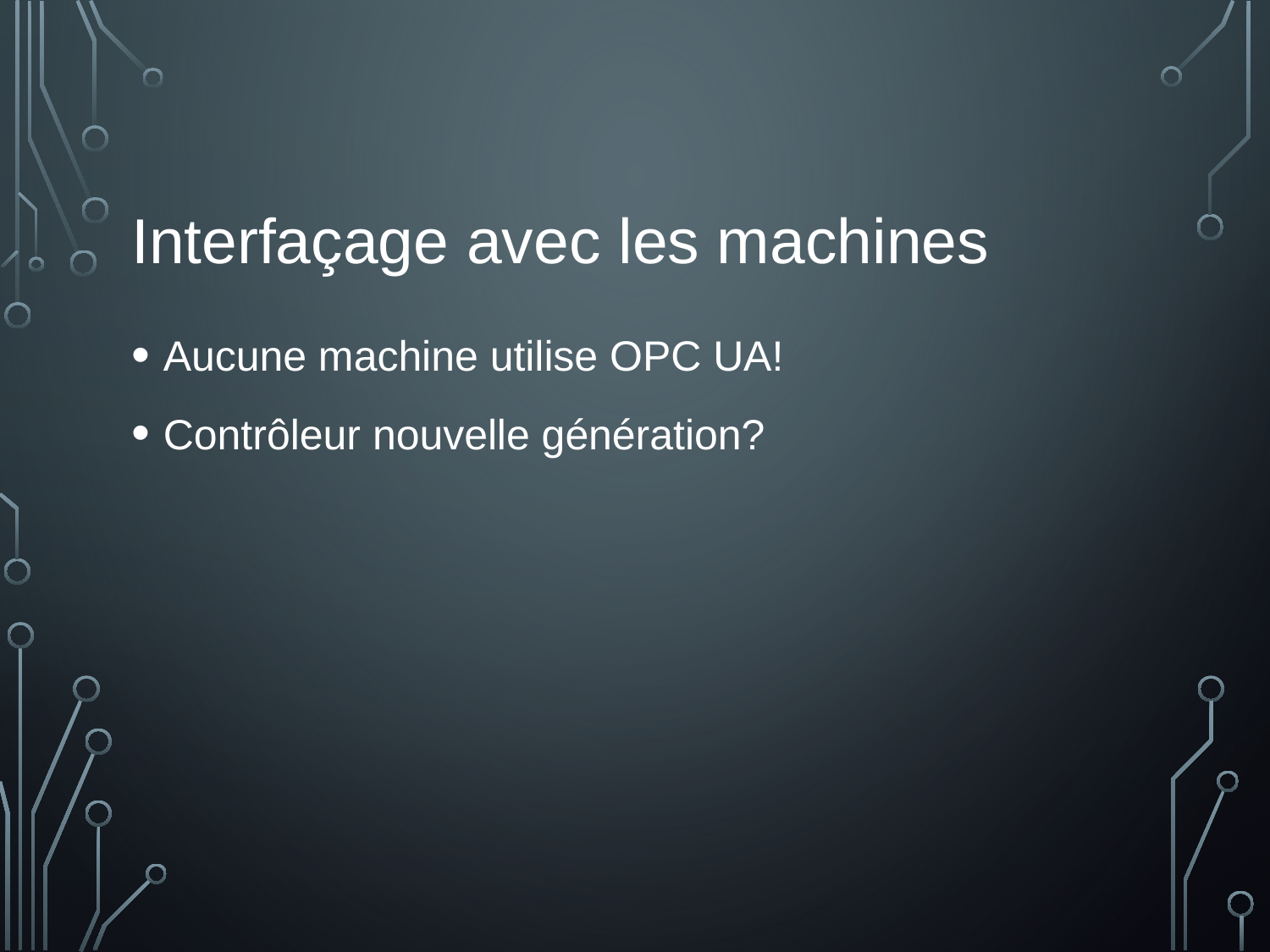

# Interfaçage avec les machines
Aucune machine utilise OPC UA!
Contrôleur nouvelle génération?